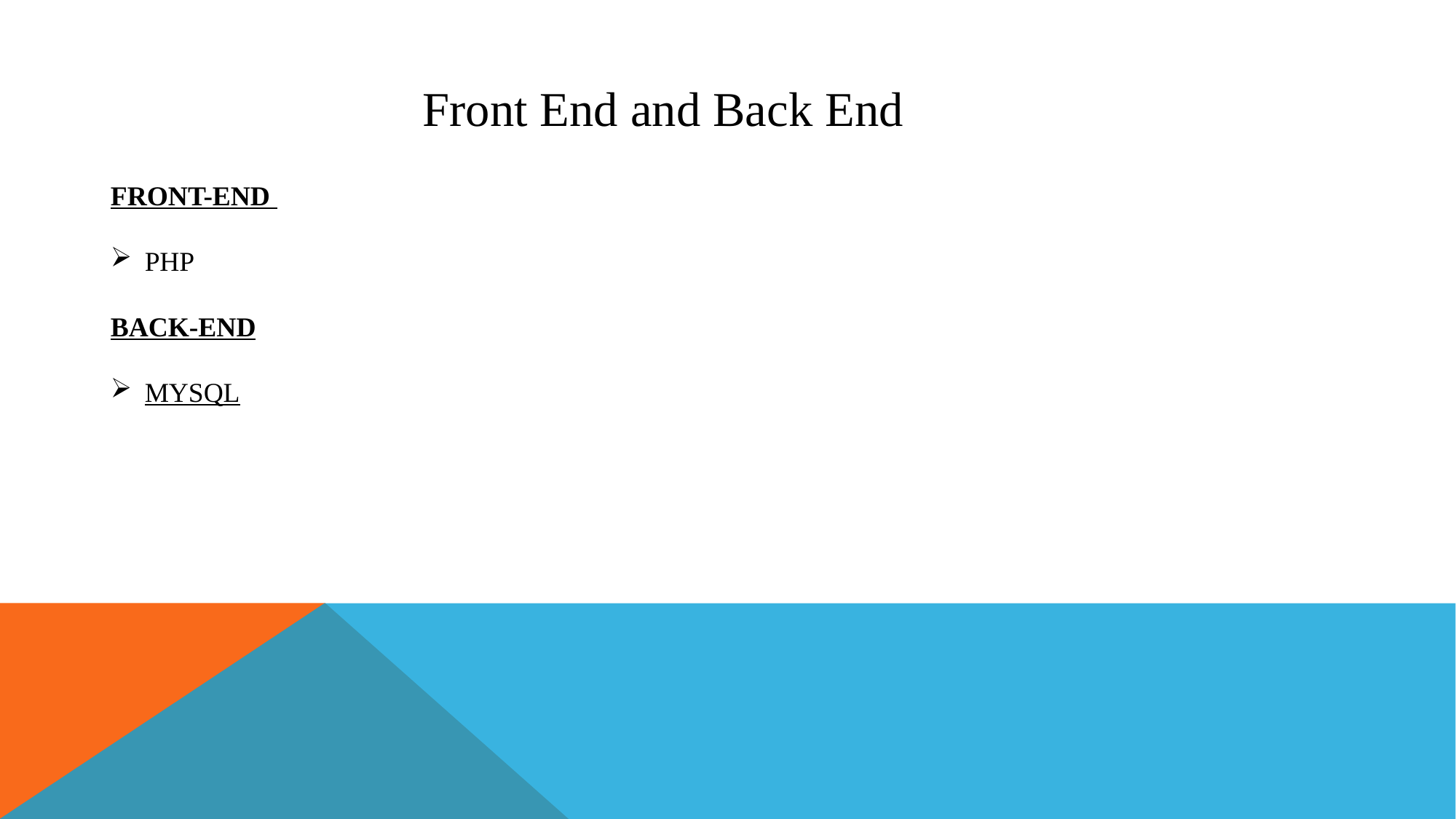

Front End and Back End
FRONT-END

PHP

BACK-END

MYSQL